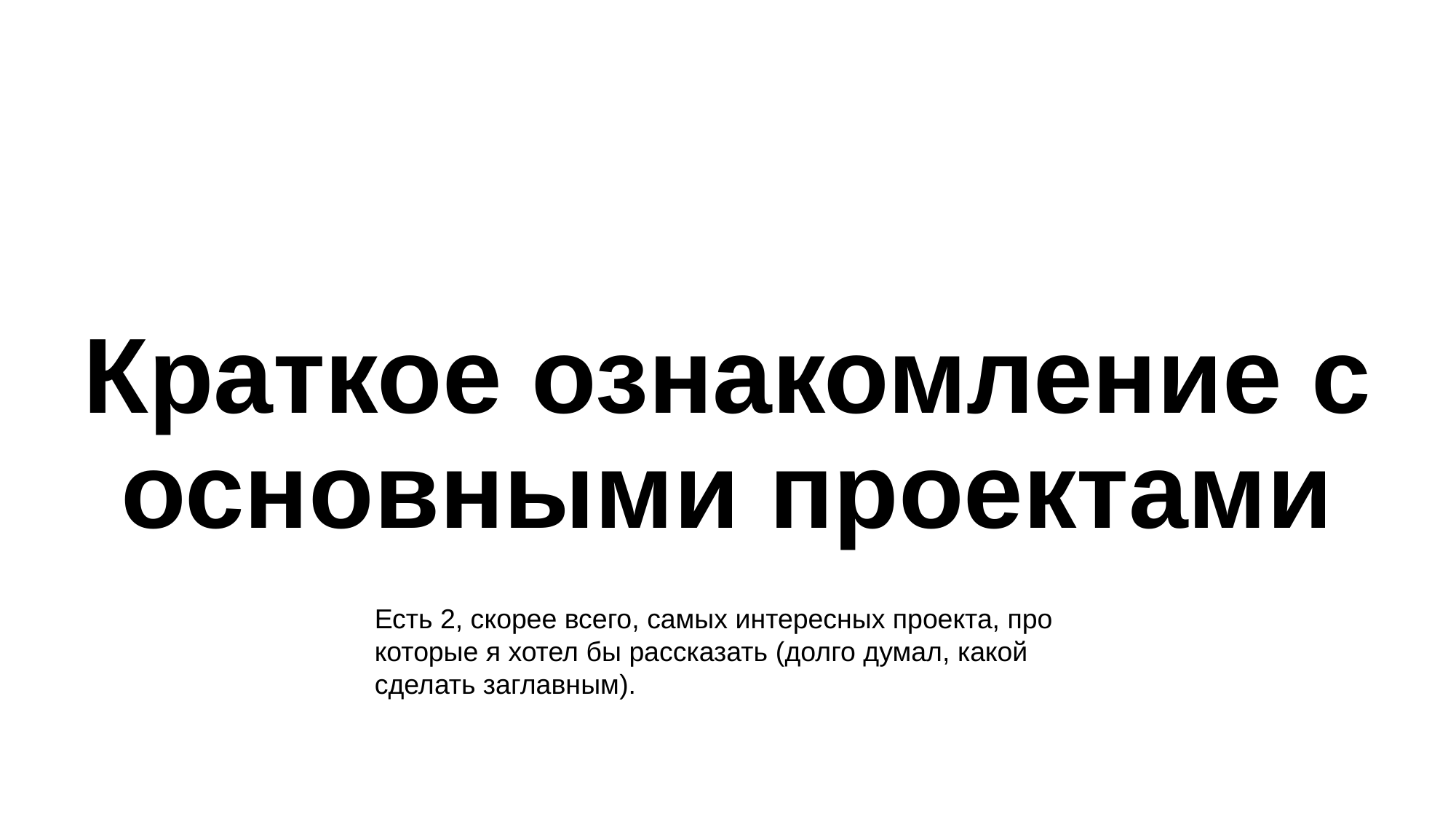

# Краткое ознакомление с основными проектами
Есть 2, скорее всего, самых интересных проекта, про которые я хотел бы рассказать (долго думал, какой сделать заглавным).